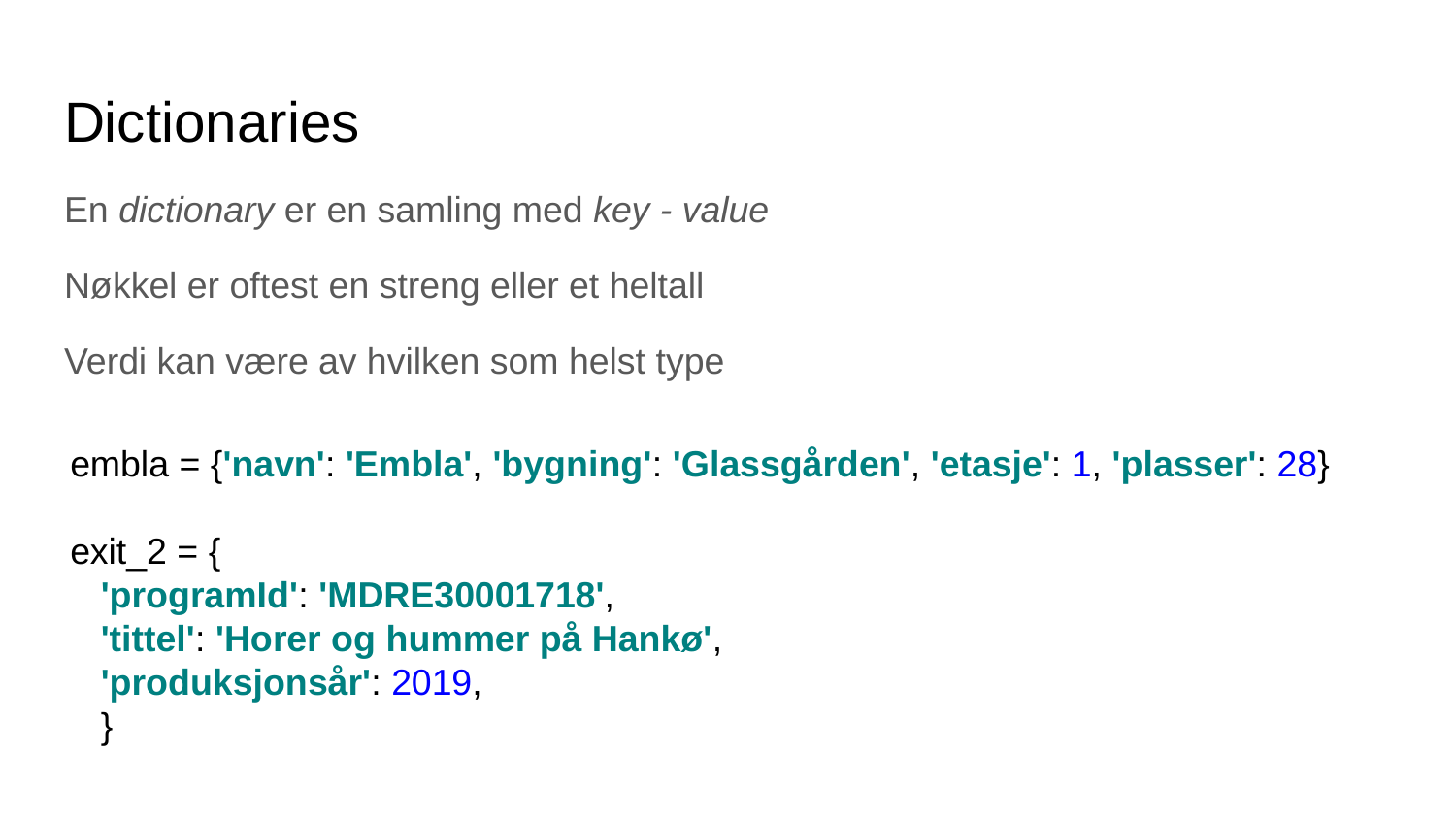

# Dictionaries
En dictionary er en samling med key - value
Nøkkel er oftest en streng eller et heltall
Verdi kan være av hvilken som helst type

embla = {'navn': 'Embla', 'bygning': 'Glassgården', 'etasje': 1, 'plasser': 28}

exit_2 = {
   'programId': 'MDRE30001718',
   'tittel': 'Horer og hummer på Hankø',
   'produksjonsår': 2019,
   }